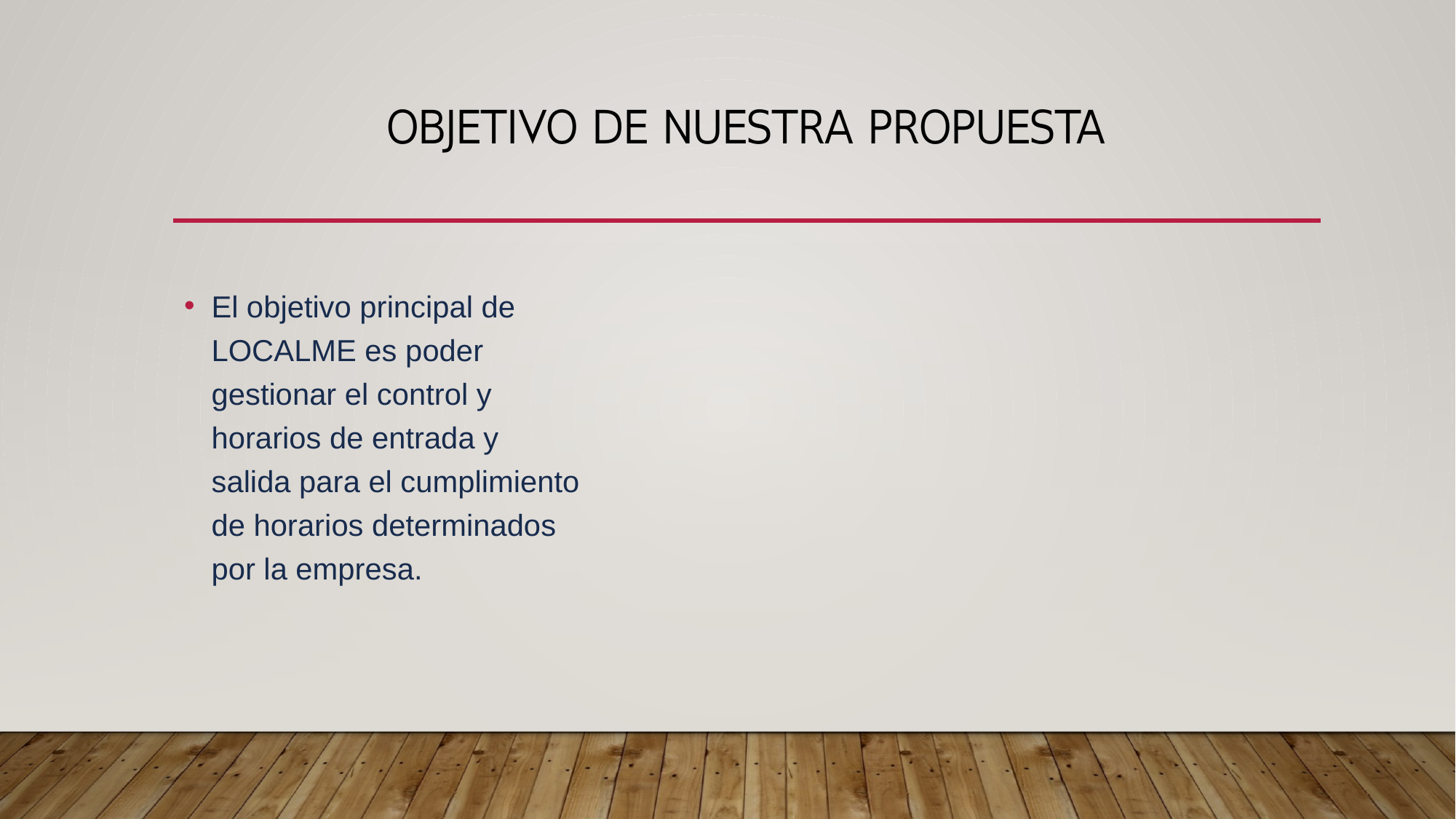

# Objetivo de nuestra propuesta
El objetivo principal de LOCALME es poder gestionar el control y horarios de entrada y salida para el cumplimiento de horarios determinados por la empresa.